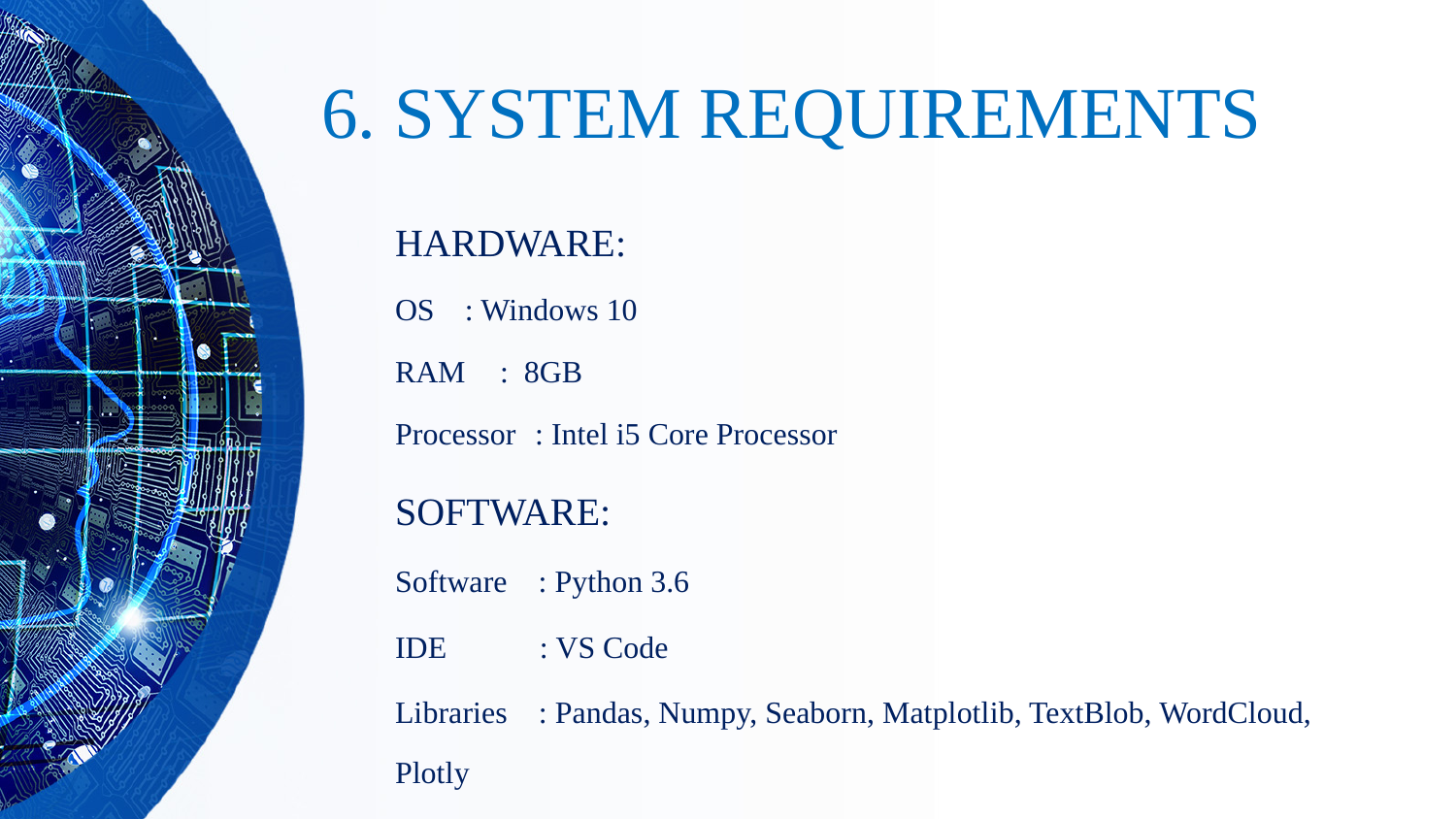

# 6. SYSTEM REQUIREMENTS
HARDWARE:
OS	: Windows 10
RAM	:  8GB
Processor	: Intel i5 Core Processor
SOFTWARE:
Software    : Python 3.6
IDE            : VS Code
Libraries    : Pandas, Numpy, Seaborn, Matplotlib, TextBlob, WordCloud,	   Plotly